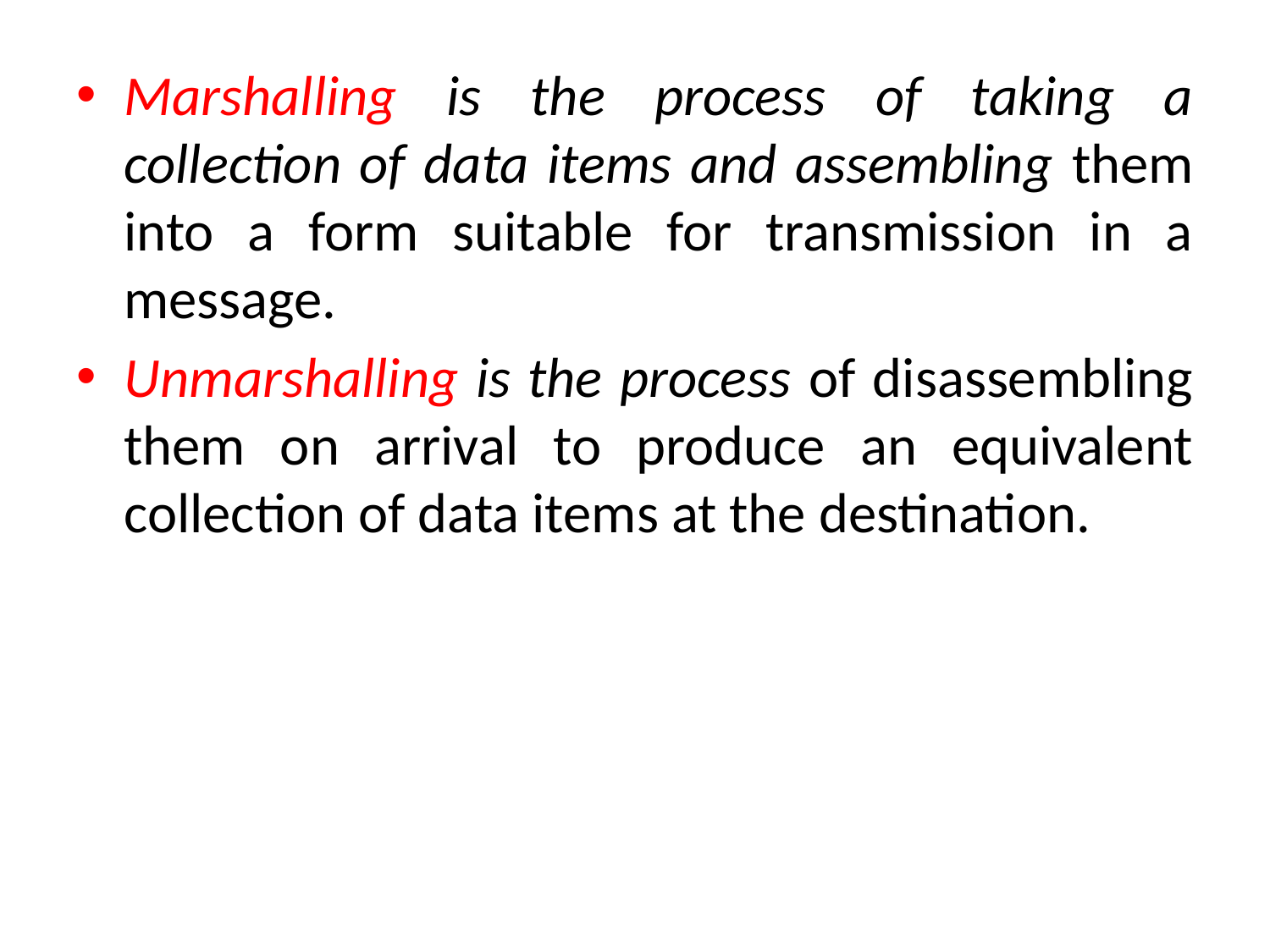

Marshalling is the process of taking a collection of data items and assembling them into a form suitable for transmission in a message.
Unmarshalling is the process of disassembling them on arrival to produce an equivalent collection of data items at the destination.